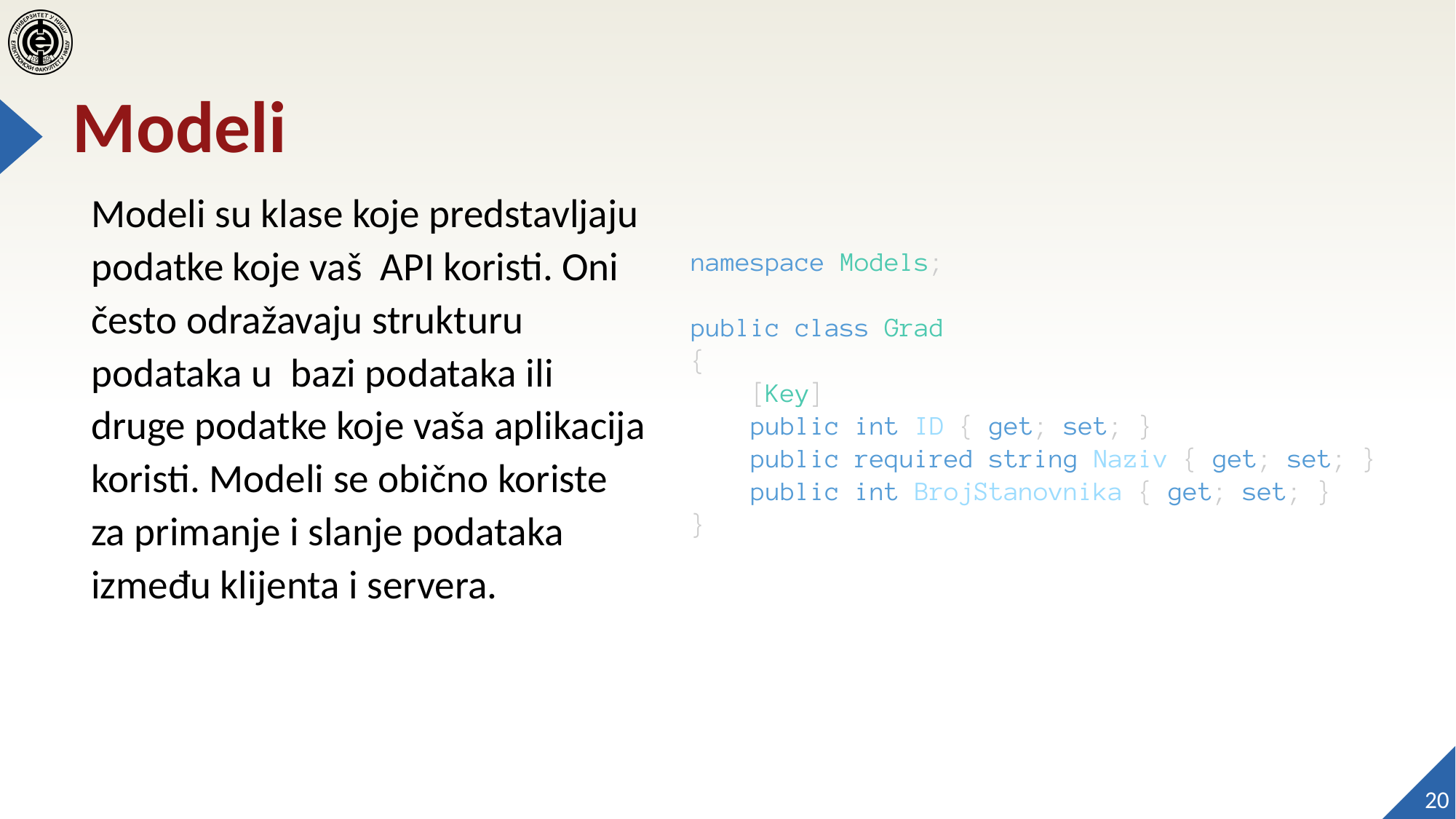

# Modeli
Modeli su klase koje predstavljaju podatke koje vaš  API koristi. Oni često odražavaju strukturu podataka u  bazi podataka ili druge podatke koje vaša aplikacija koristi. Modeli se obično koriste za primanje i slanje podataka između klijenta i servera.

namespace Models;
public class Grad
{
    [Key]
    public int ID { get; set; }
    public required string Naziv { get; set; }
    public int BrojStanovnika { get; set; }
}
20